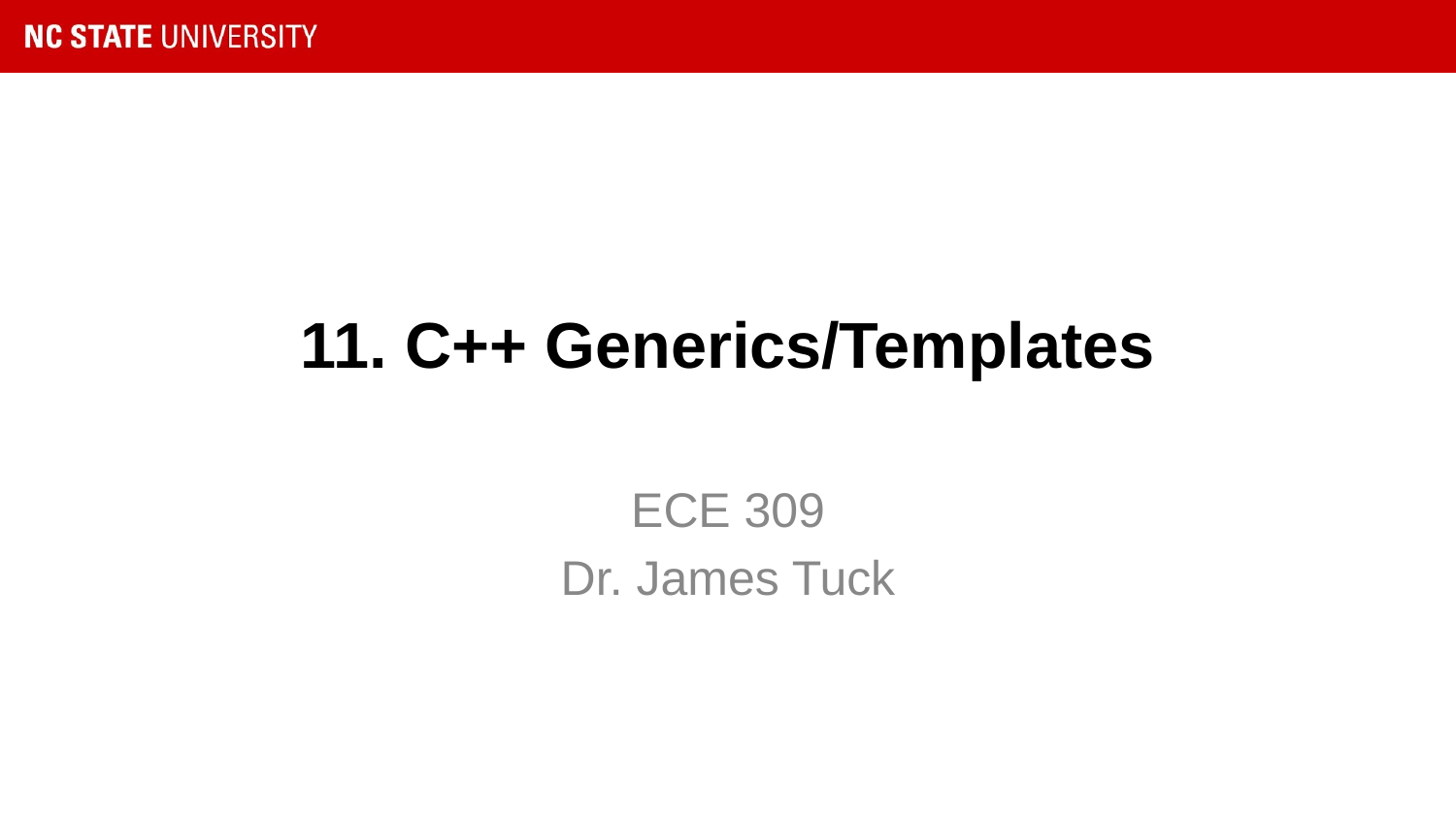

# 11. C++ Generics/Templates
ECE 309
Dr. James Tuck